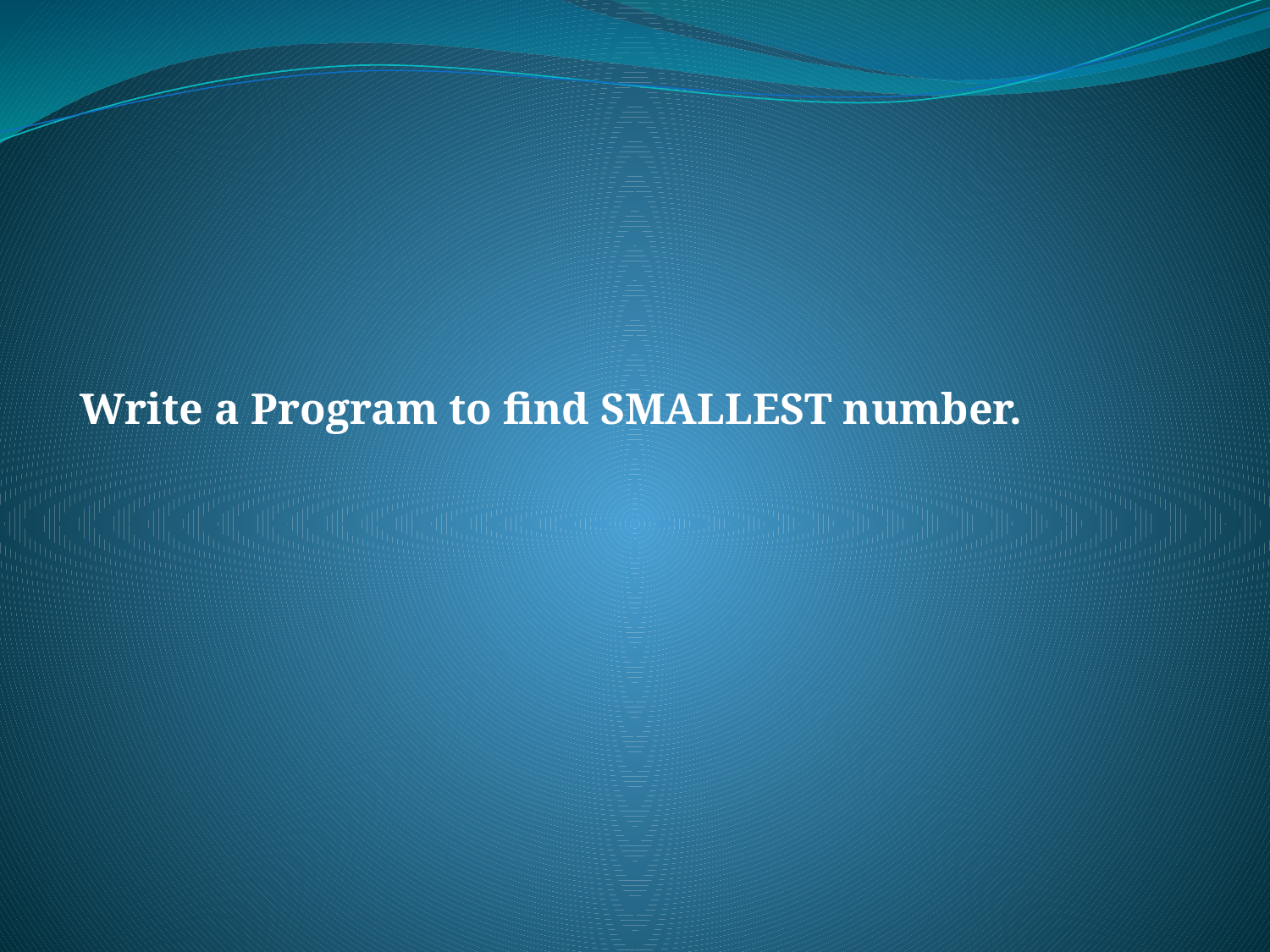

#
Write a Program to find SMALLEST number.